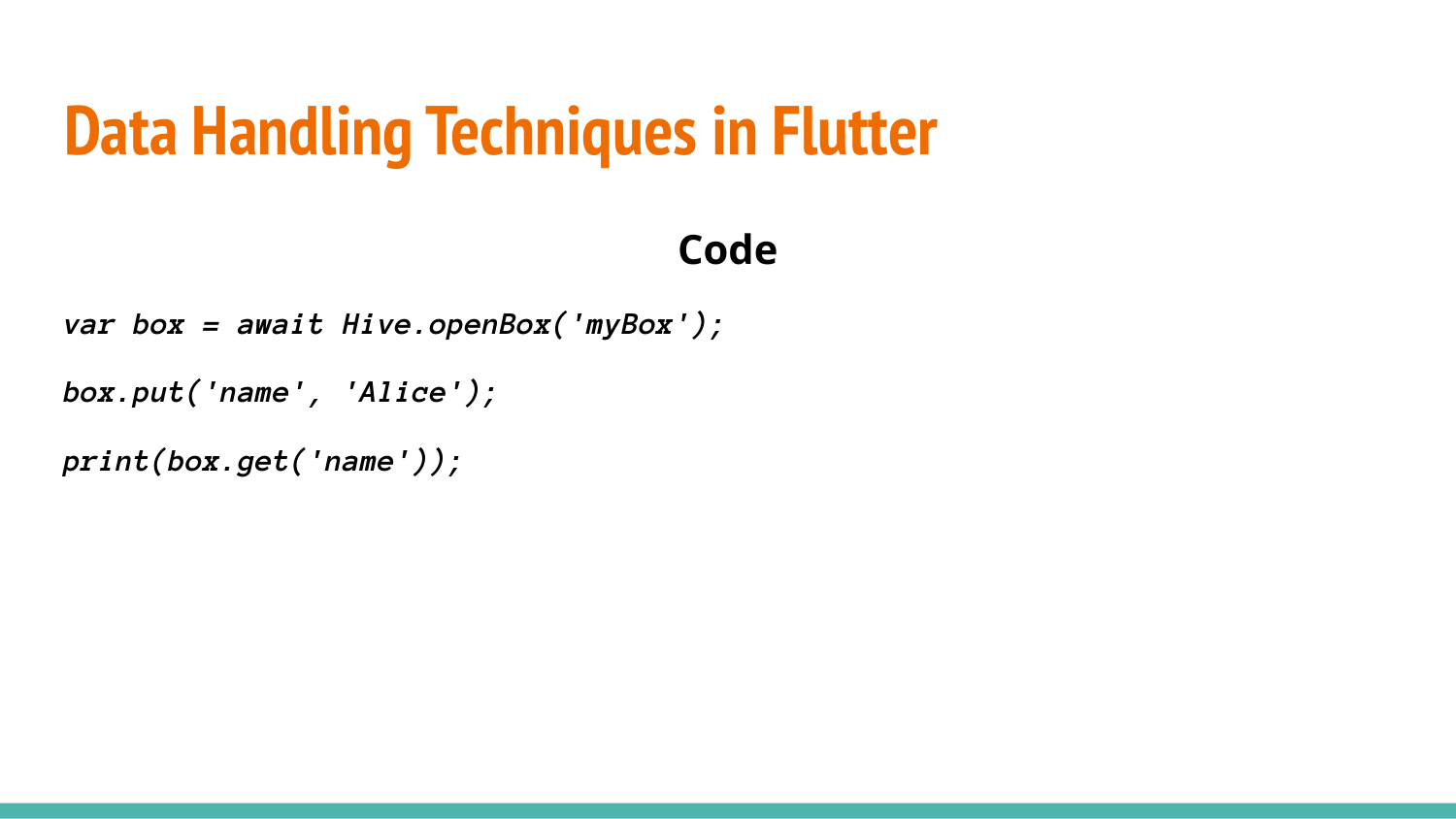

# Data Handling Techniques in Flutter

Code
var box = await Hive.openBox('myBox');
box.put('name', 'Alice');
print(box.get('name'));